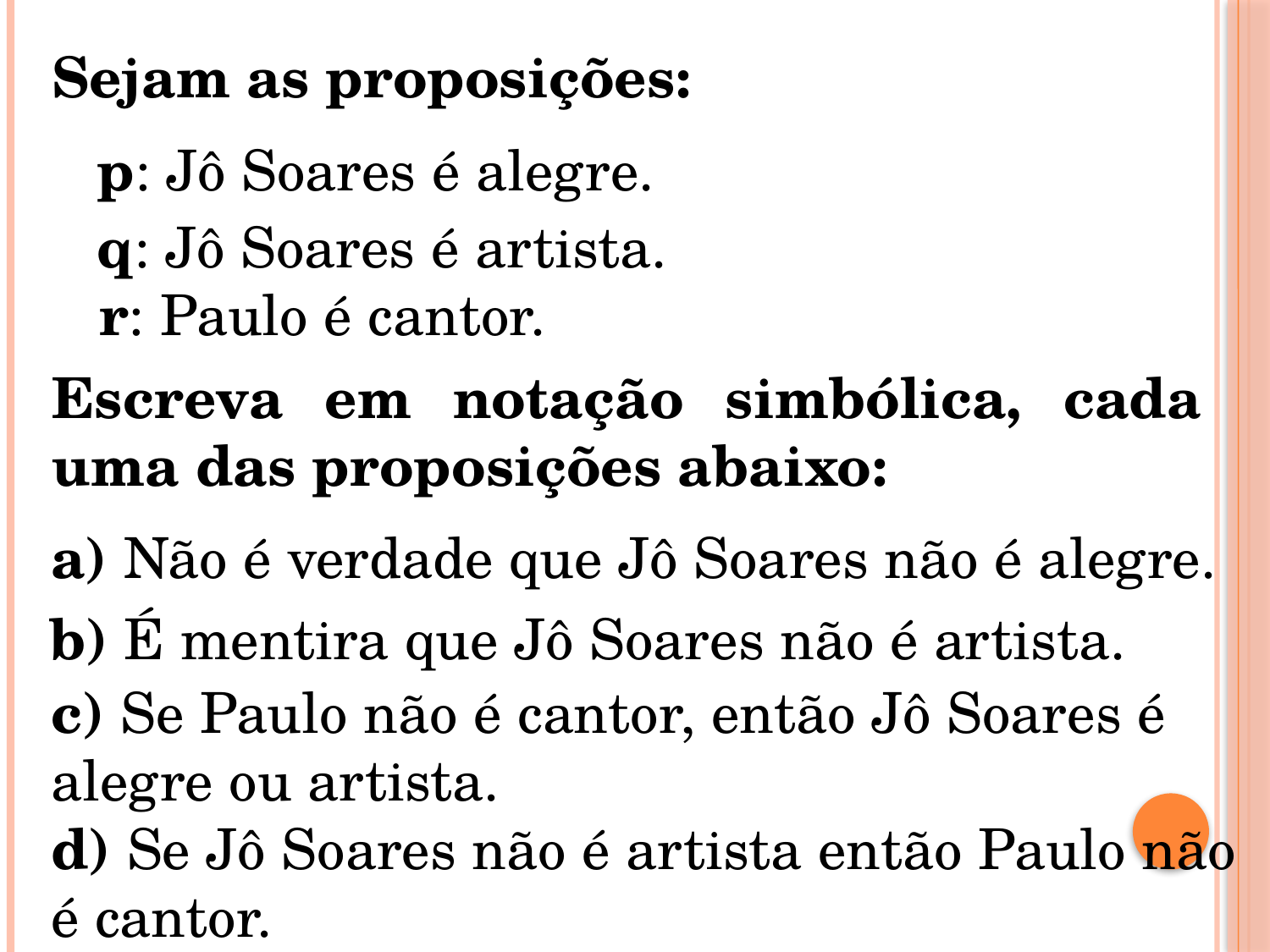

Sejam as proposições:
p: Jô Soares é alegre.
q: Jô Soares é artista.
r: Paulo é cantor.
Escreva em notação simbólica, cada uma das proposições abaixo:
a) Não é verdade que Jô Soares não é alegre.
b) É mentira que Jô Soares não é artista.
c) Se Paulo não é cantor, então Jô Soares é alegre ou artista.
d) Se Jô Soares não é artista então Paulo não é cantor.